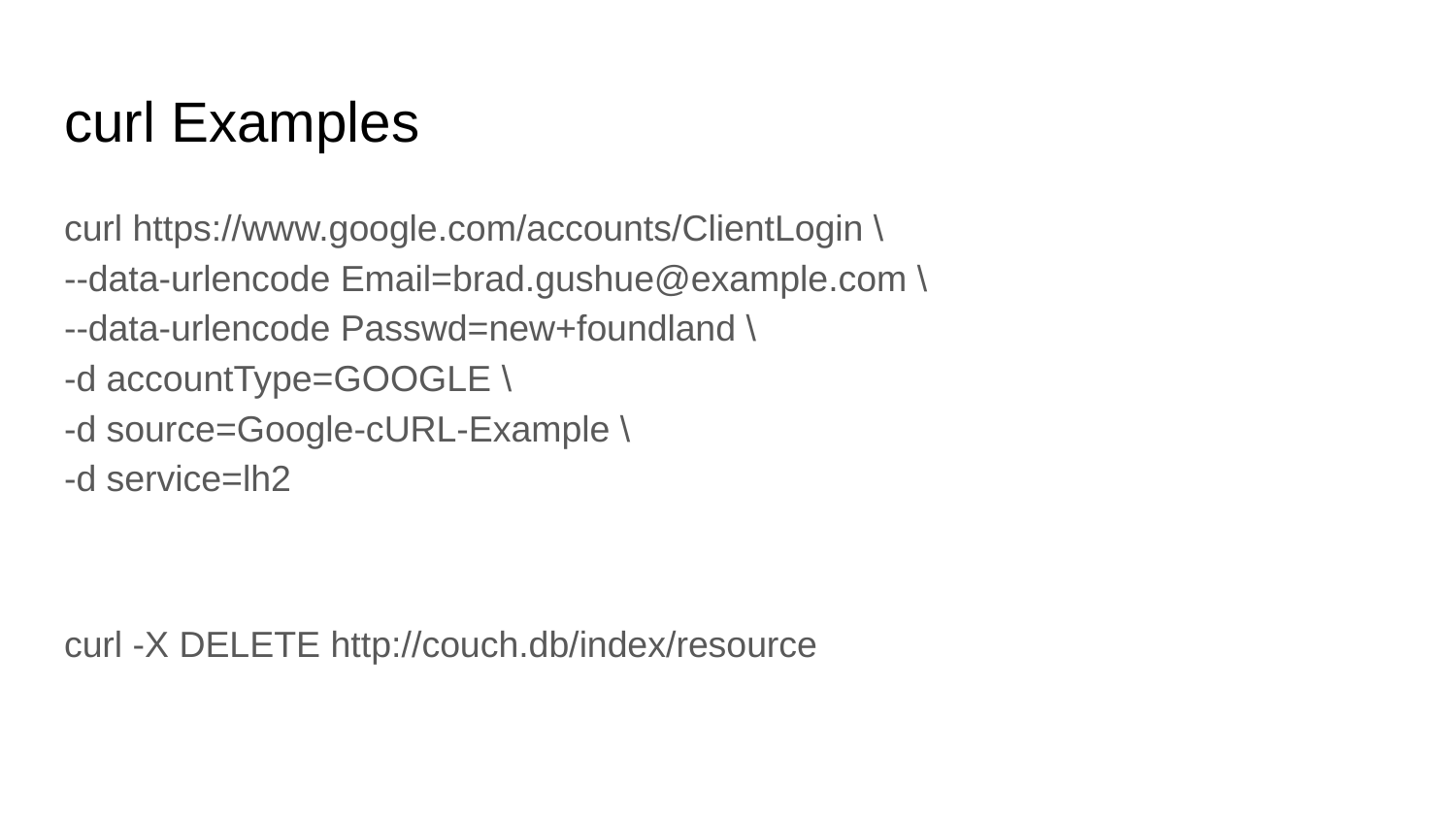

# curl Examples
curl https://www.google.com/accounts/ClientLogin \
--data-urlencode Email=brad.gushue@example.com \
--data-urlencode Passwd=new+foundland \
-d accountType=GOOGLE \
-d source=Google-cURL-Example \
-d service=lh2

curl -X DELETE http://couch.db/index/resource